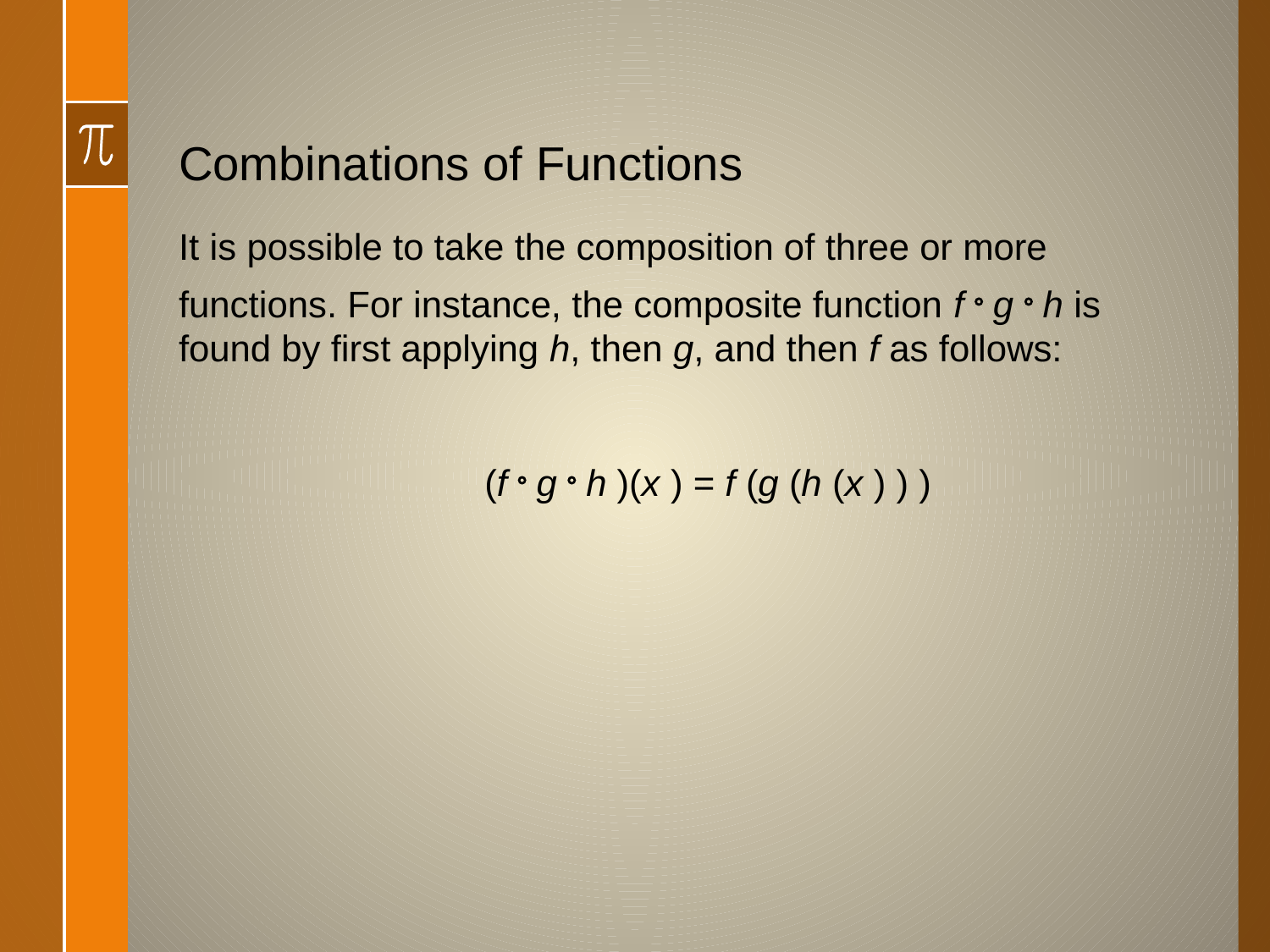

# Combinations of Functions
It is possible to take the composition of three or more functions. For instance, the composite function f ° g ° h is found by first applying h, then g, and then f as follows:

		     (f ° g ° h )(x ) = f (g (h (x ) ) )